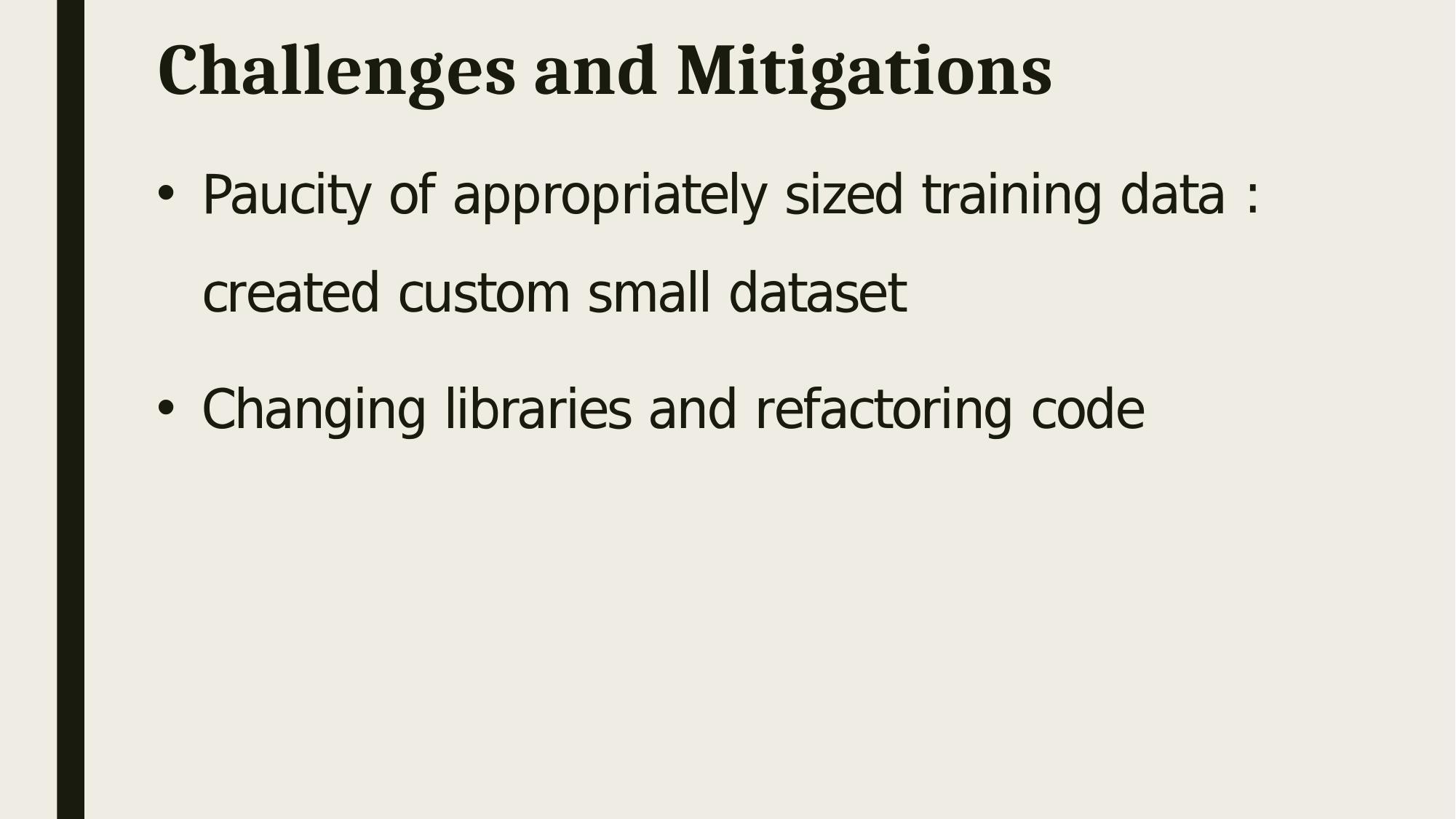

# Challenges and Mitigations
Paucity of appropriately sized training data : created custom small dataset
Changing libraries and refactoring code